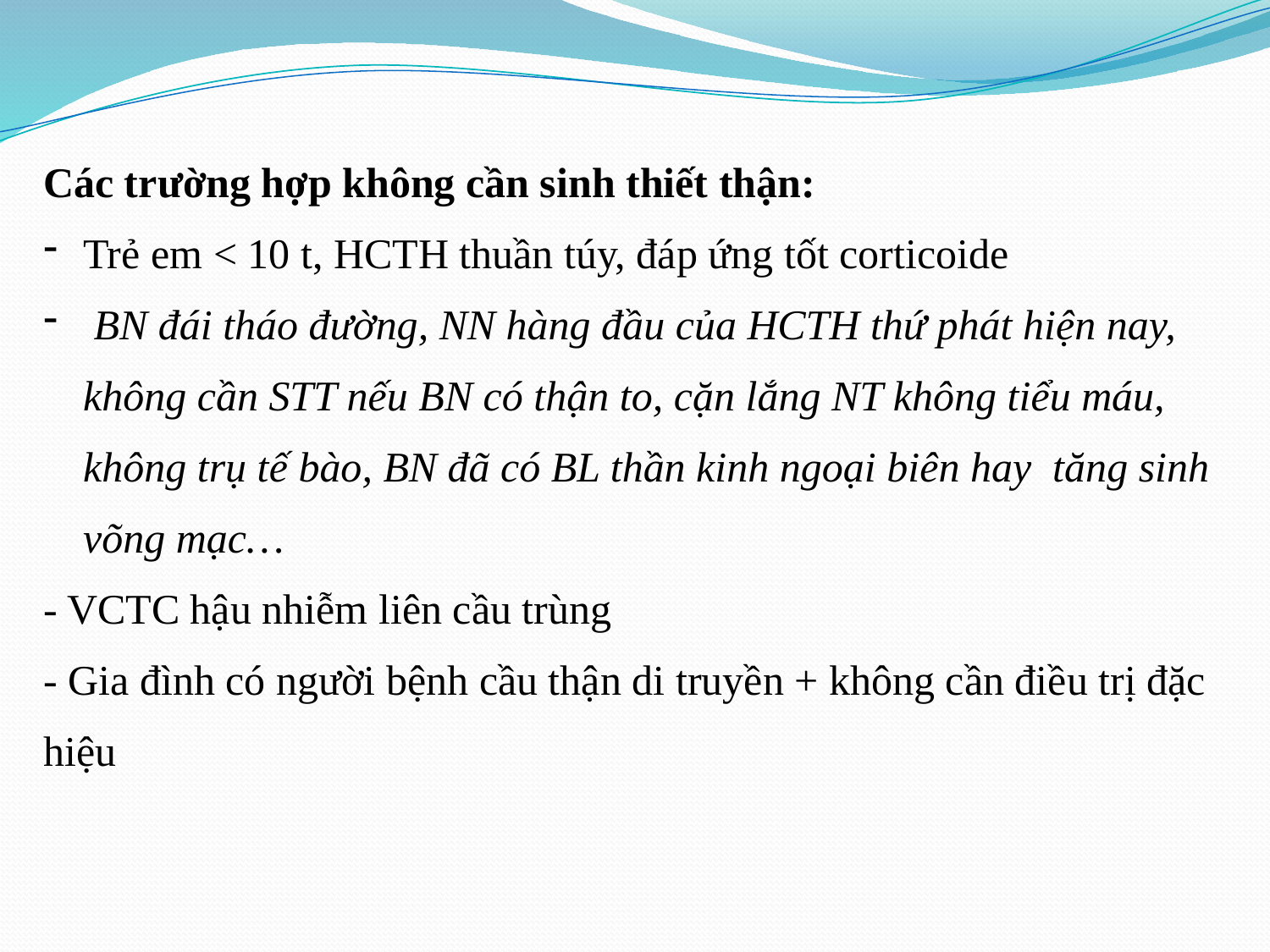

Các trường hợp không cần sinh thiết thận:
Trẻ em < 10 t, HCTH thuần túy, đáp ứng tốt corticoide
 BN đái tháo đường, NN hàng đầu của HCTH thứ phát hiện nay, không cần STT nếu BN có thận to, cặn lắng NT không tiểu máu, không trụ tế bào, BN đã có BL thần kinh ngoại biên hay  tăng sinh võng mạc…
- VCTC hậu nhiễm liên cầu trùng
- Gia đình có người bệnh cầu thận di truyền + không cần điều trị đặc hiệu